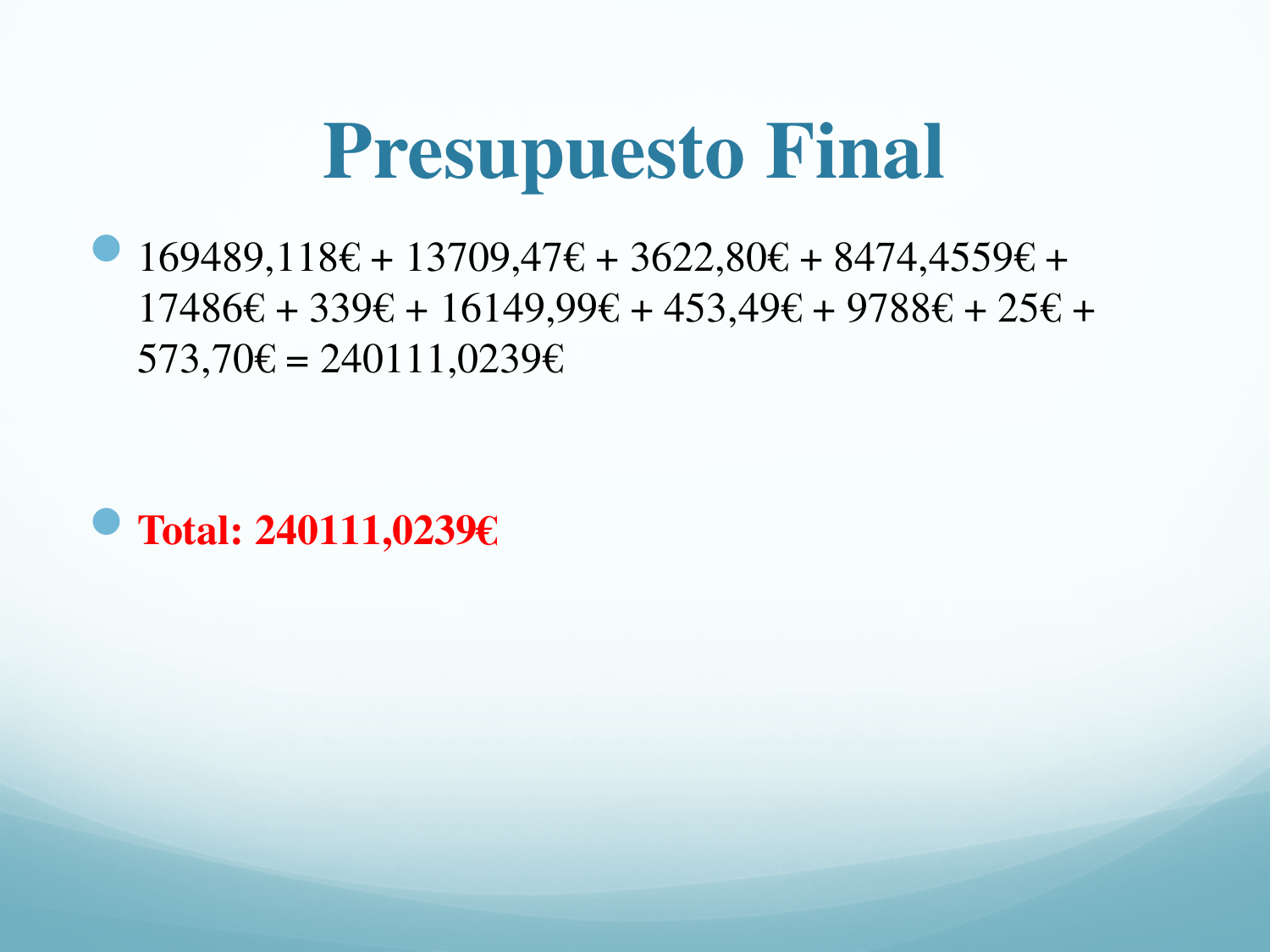

# Presupuesto Final
169489,118€ + 13709,47€ + 3622,80€ + 8474,4559€ + 17486€ + 339€ + 16149,99€ + 453,49€ + 9788€ + 25€ + 573,70€ = 240111,0239€

Total: 240111,0239€